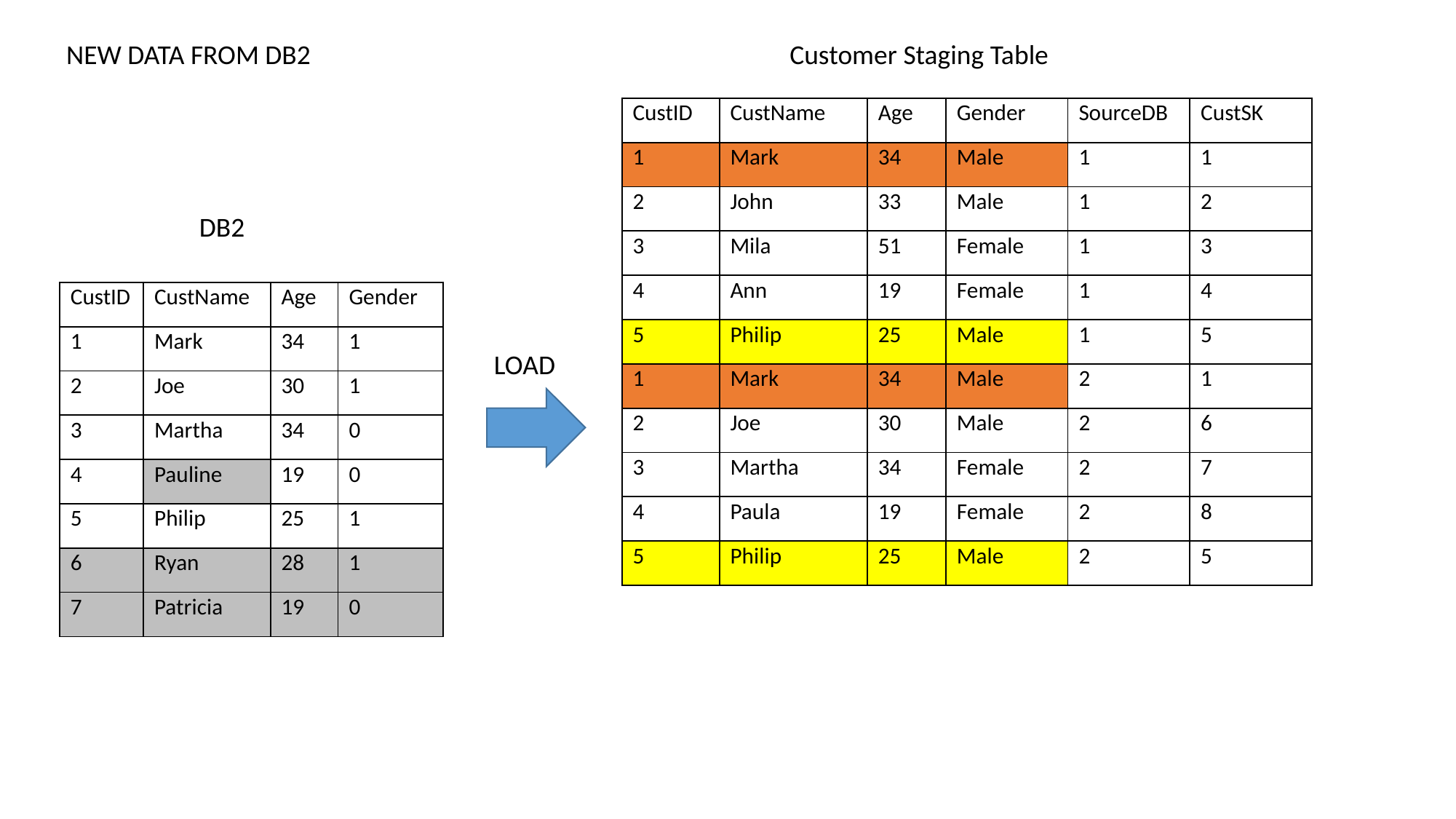

NEW DATA FROM DB2
Customer Staging Table
| CustID | CustName | Age | Gender | SourceDB | CustSK |
| --- | --- | --- | --- | --- | --- |
| 1 | Mark | 34 | Male | 1 | 1 |
| 2 | John | 33 | Male | 1 | 2 |
| 3 | Mila | 51 | Female | 1 | 3 |
| 4 | Ann | 19 | Female | 1 | 4 |
| 5 | Philip | 25 | Male | 1 | 5 |
| 1 | Mark | 34 | Male | 2 | 1 |
| 2 | Joe | 30 | Male | 2 | 6 |
| 3 | Martha | 34 | Female | 2 | 7 |
| 4 | Paula | 19 | Female | 2 | 8 |
| 5 | Philip | 25 | Male | 2 | 5 |
DB2
| CustID | CustName | Age | Gender |
| --- | --- | --- | --- |
| 1 | Mark | 34 | 1 |
| 2 | Joe | 30 | 1 |
| 3 | Martha | 34 | 0 |
| 4 | Pauline | 19 | 0 |
| 5 | Philip | 25 | 1 |
| 6 | Ryan | 28 | 1 |
| 7 | Patricia | 19 | 0 |
LOAD